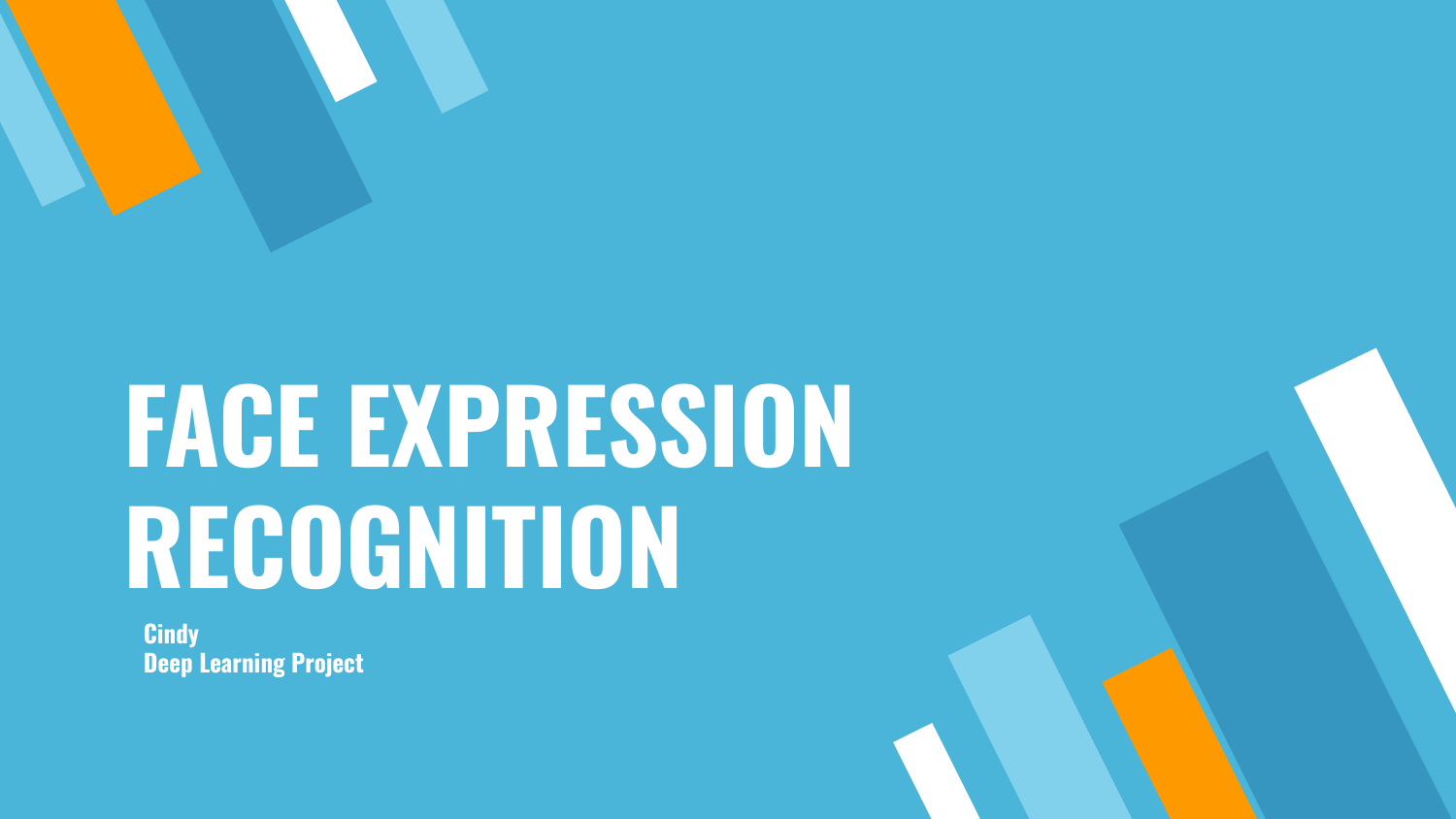

# FACE EXPRESSION RECOGNITION
Cindy
Deep Learning Project